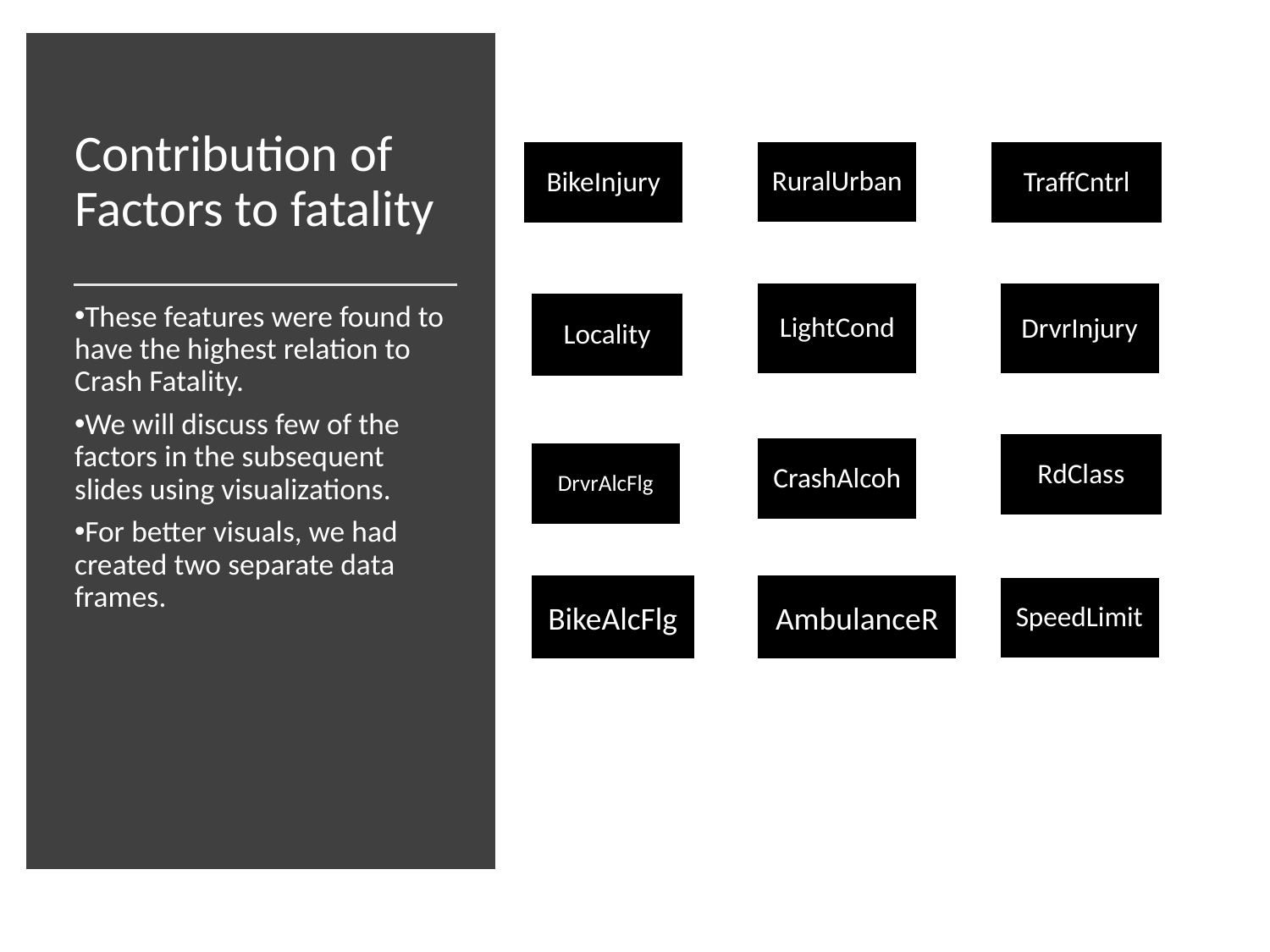

# Contribution of Factors to fatality
RuralUrban
BikeInjury
TraffCntrl
LightCond
DrvrInjury
These features were found to have the highest relation to Crash Fatality.
We will discuss few of the factors in the subsequent slides using visualizations.
For better visuals, we had   created two separate data frames.
Locality
RdClass
CrashAlcoh
DrvrAlcFlg
BikeAlcFlg
AmbulanceR
SpeedLimit